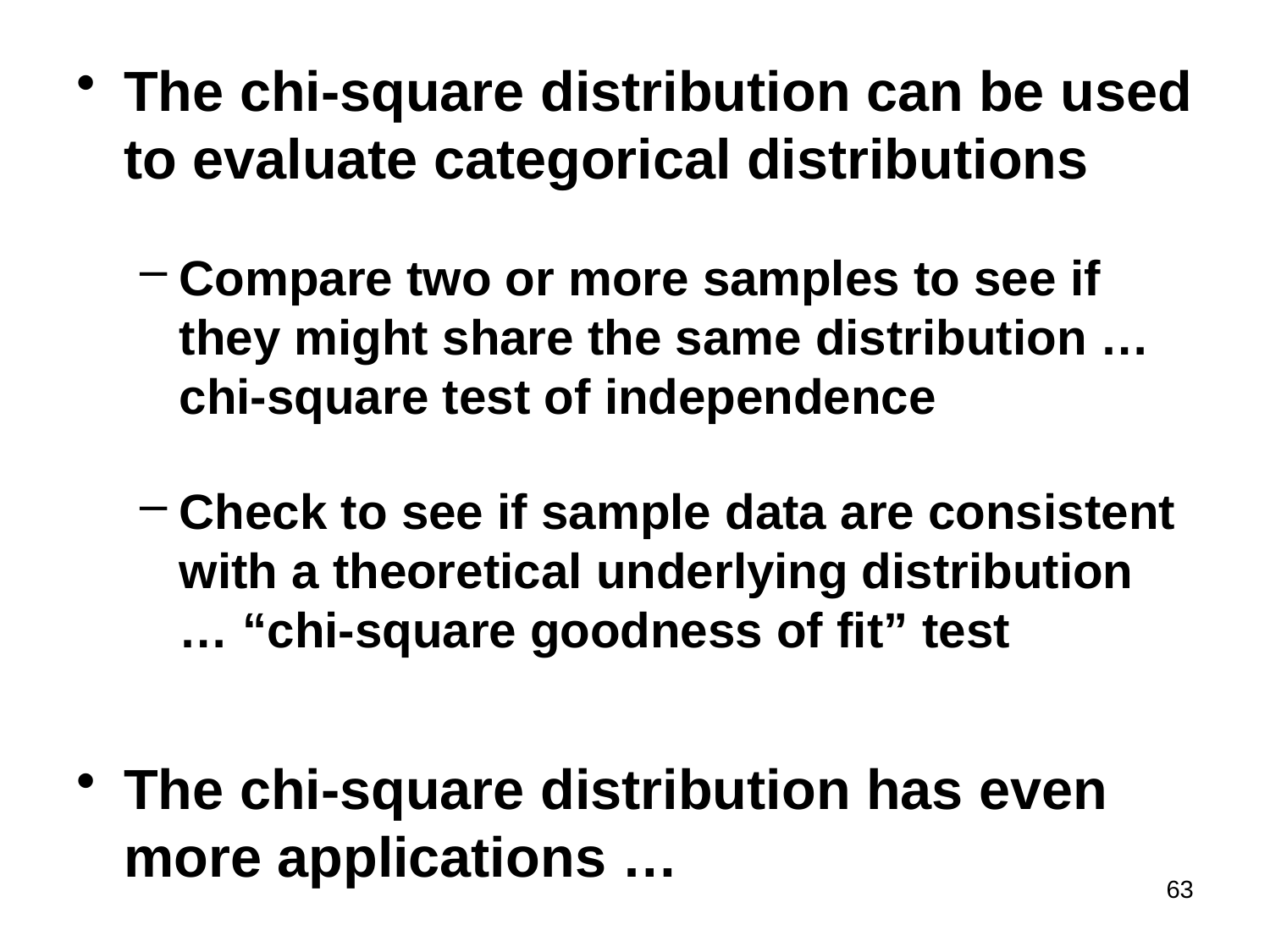

The chi-square distribution can be used to evaluate categorical distributions

Compare two or more samples to see if they might share the same distribution … chi-square test of independence

Check to see if sample data are consistent with a theoretical underlying distribution … “chi-square goodness of fit” test

The chi-square distribution has even more applications …

63
#